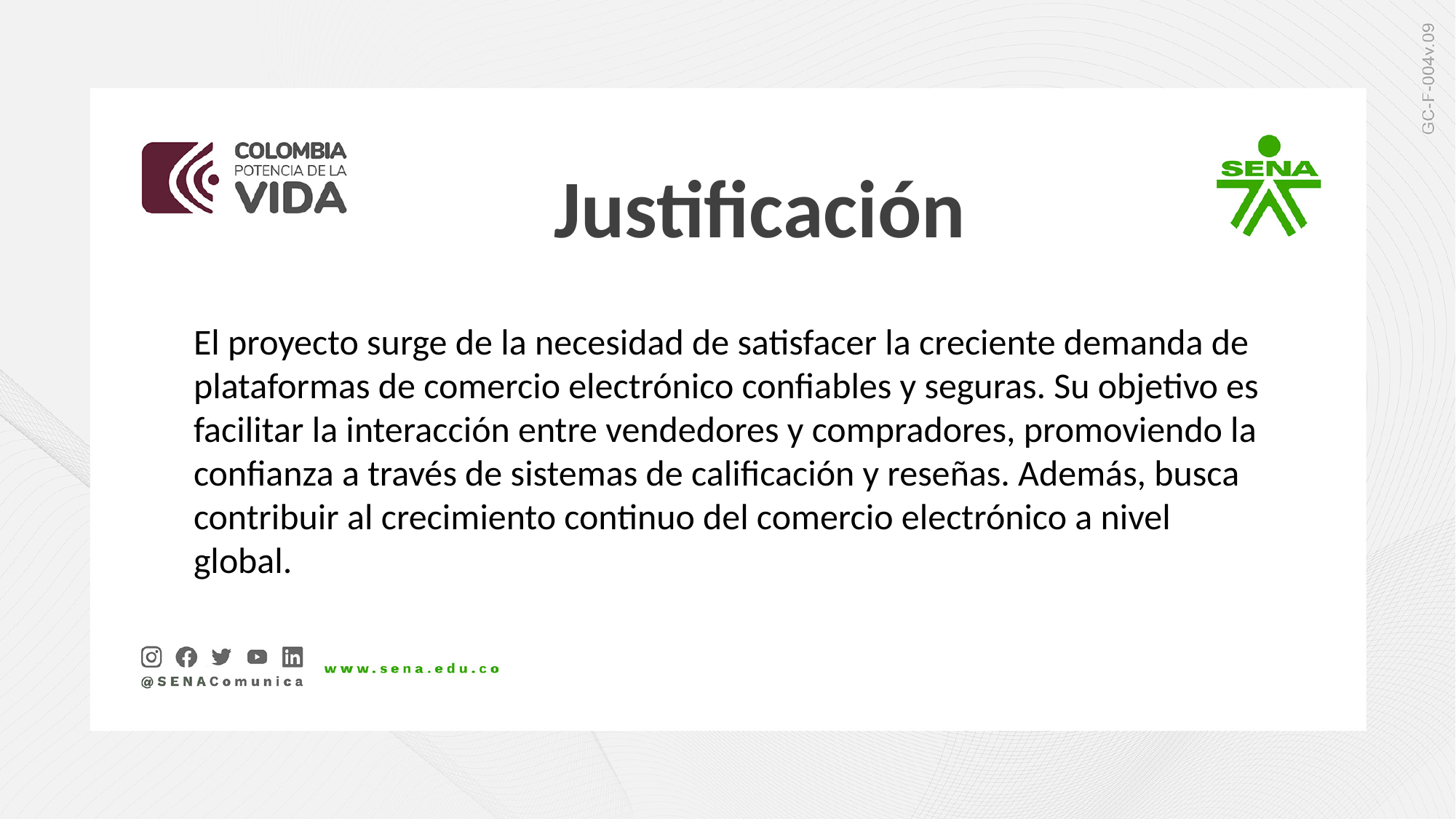

Justificación
El proyecto surge de la necesidad de satisfacer la creciente demanda de plataformas de comercio electrónico confiables y seguras. Su objetivo es facilitar la interacción entre vendedores y compradores, promoviendo la confianza a través de sistemas de calificación y reseñas. Además, busca contribuir al crecimiento continuo del comercio electrónico a nivel global.